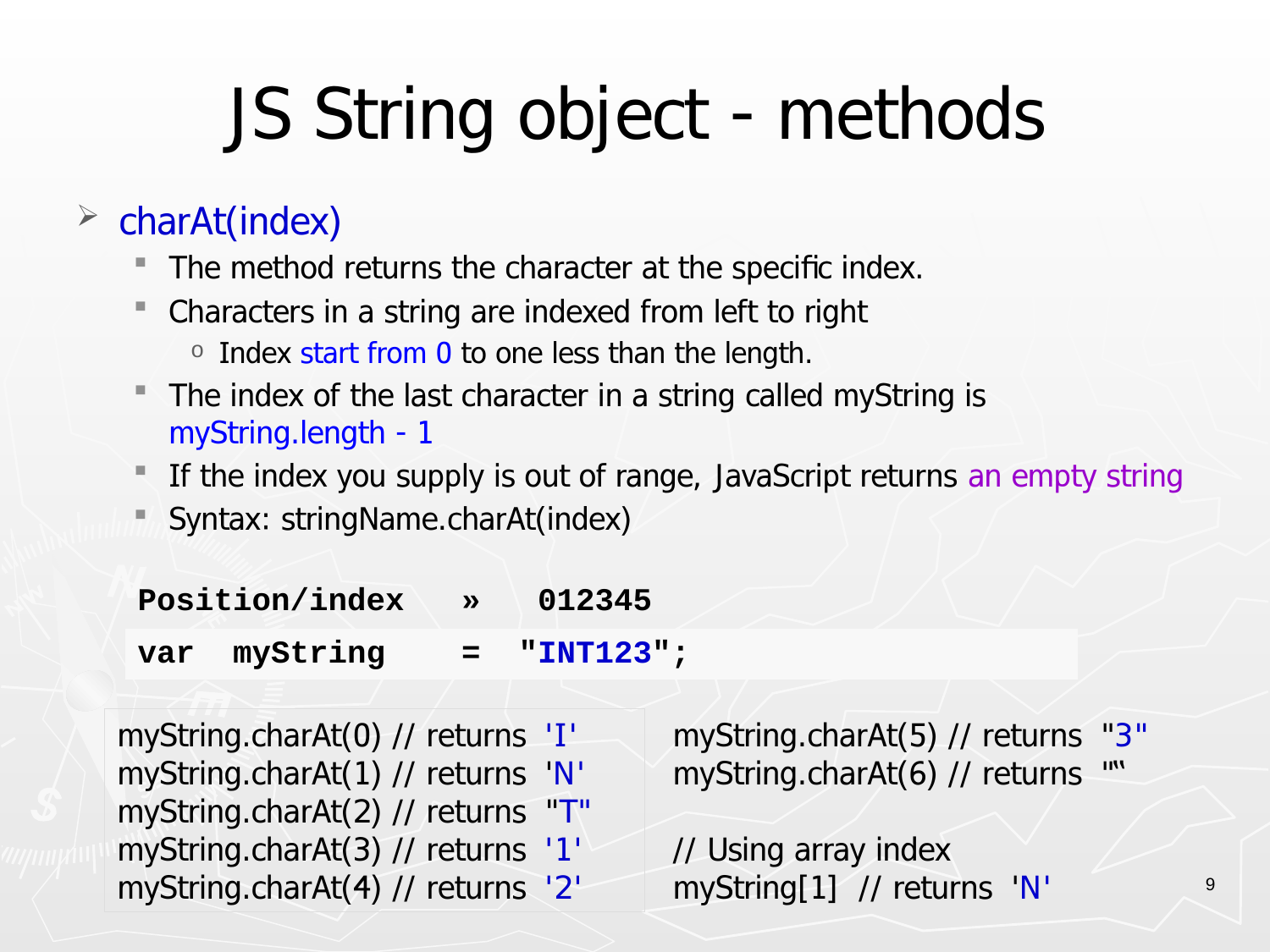

# JS String object - methods
charAt(index)
The method returns the character at the specific index.
Characters in a string are indexed from left to right
Index start from 0 to one less than the length.
The index of the last character in a string called myString is myString.length - 1
If the index you supply is out of range, JavaScript returns an empty string
Syntax: stringName.charAt(index)
| Position/index »  012345 |
| --- |
| var myString   = "INT123"; |
myString.charAt(0) // returns  'I' 
myString.charAt(1) // returns  'N' 
myString.charAt(2) // returns  "T"
myString.charAt(3) // returns  '1' 
myString.charAt(4) // returns  '2'
myString.charAt(5) // returns  "3" 
myString.charAt(6) // returns  "“

// Using array index
myString[1]  // returns  'N'
9